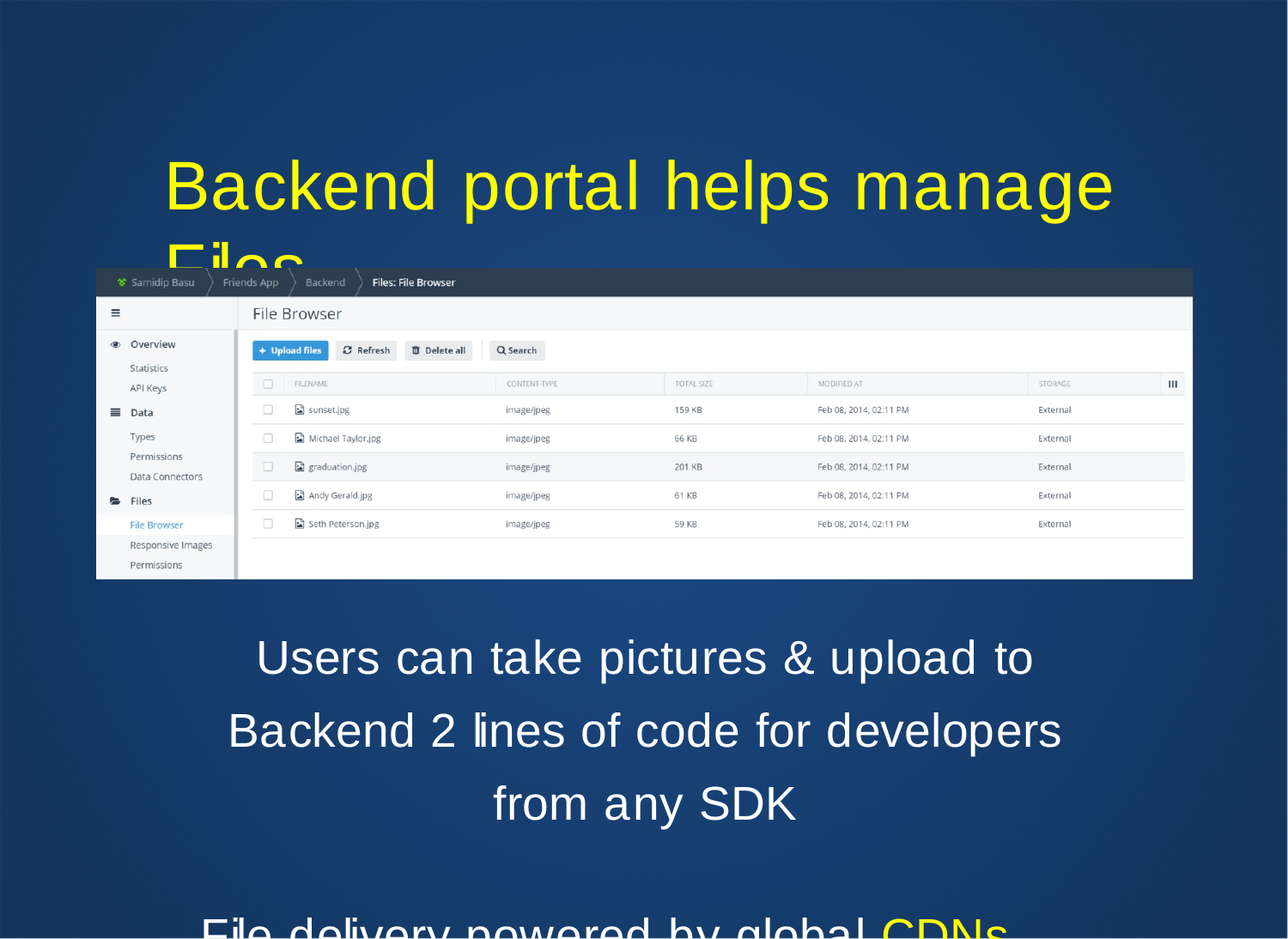

# Backend portal helps manage Files

Users can take pictures & upload to Backend 2 lines of code for developers from any SDK

File delivery powered by global CDNs .. it's free!